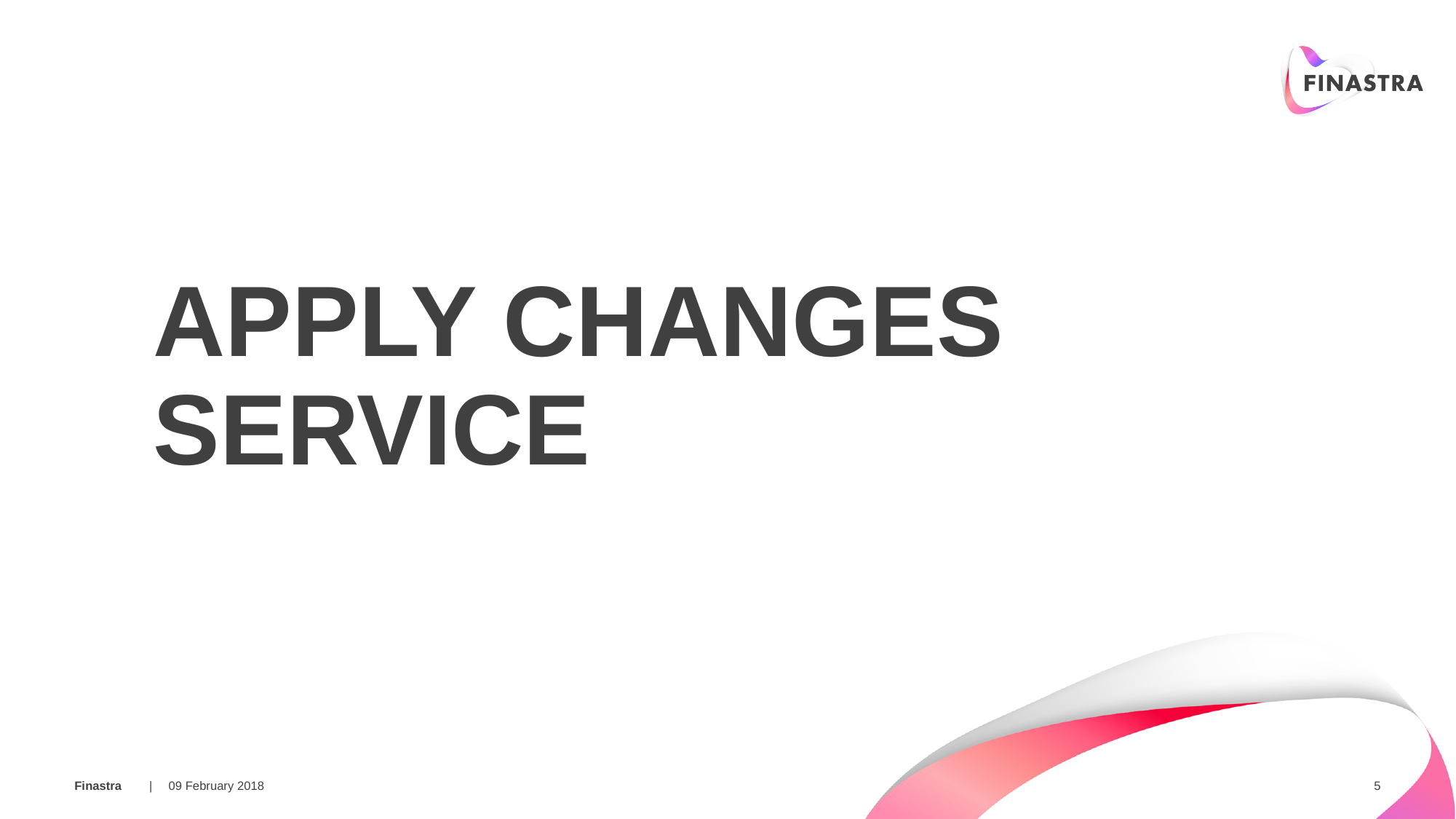

APPLY CHANGES SERVICE
09 February 2018
5